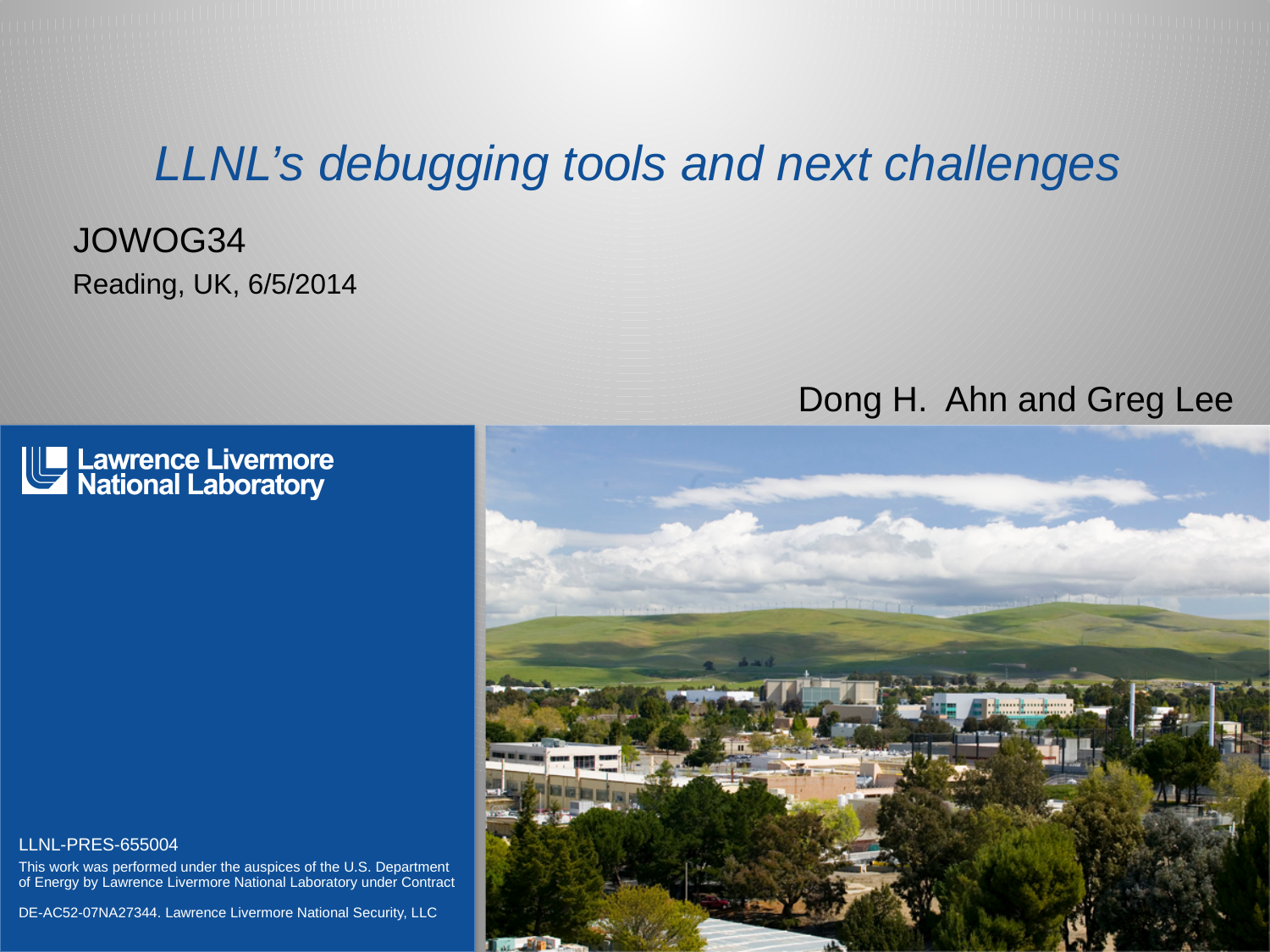

# LLNL’s debugging tools and next challenges
JOWOG34
Reading, UK, 6/5/2014
Dong H.  Ahn and Greg Lee